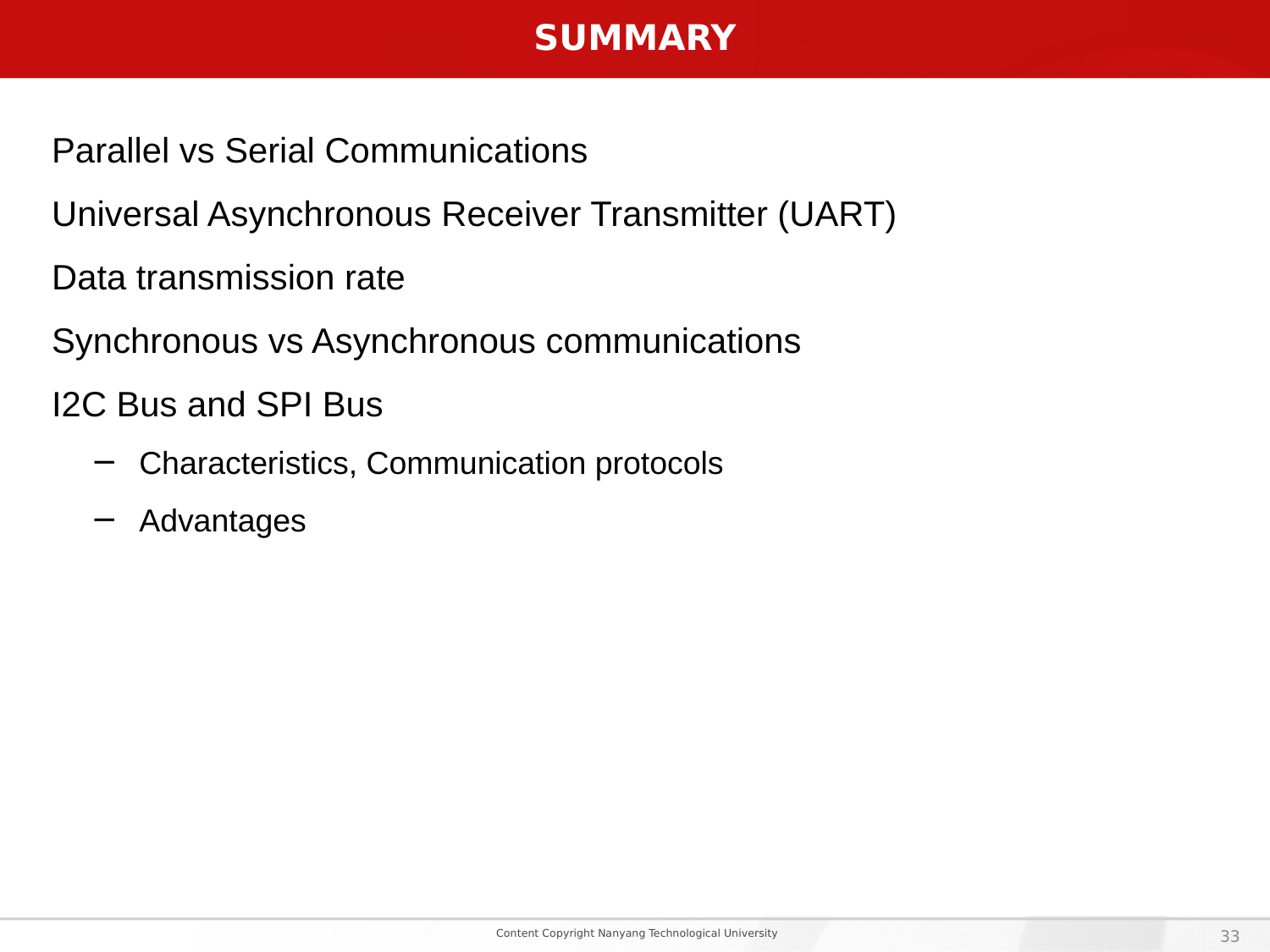

# Summary
Parallel vs Serial Communications
Universal Asynchronous Receiver Transmitter (UART)
Data transmission rate
Synchronous vs Asynchronous communications
I2C Bus and SPI Bus
Characteristics, Communication protocols
Advantages